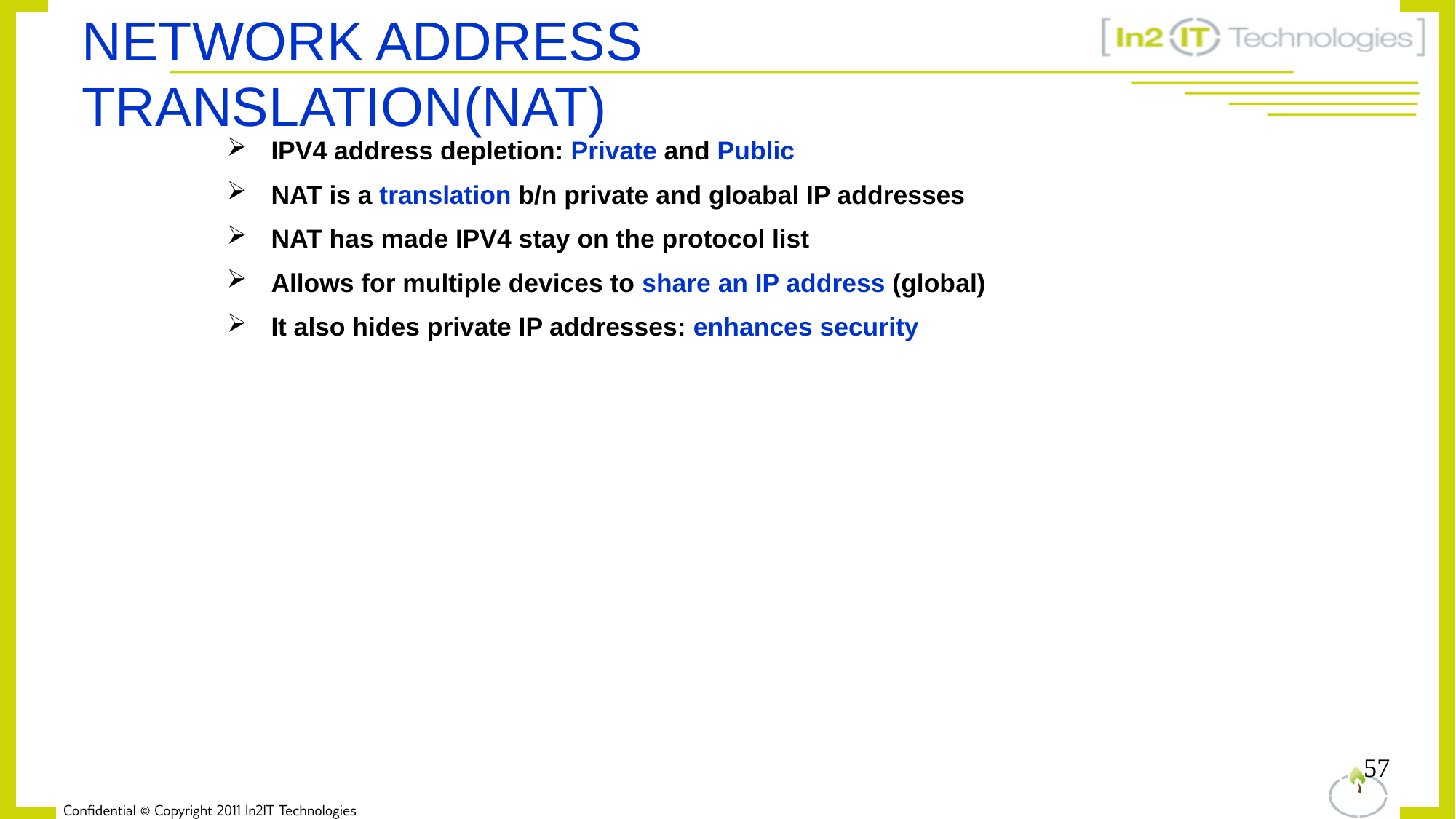

# Network Address Translation(NAT)
IPV4 address depletion: Private and Public
NAT is a translation b/n private and gloabal IP addresses
NAT has made IPV4 stay on the protocol list
Allows for multiple devices to share an IP address (global)
It also hides private IP addresses: enhances security

57